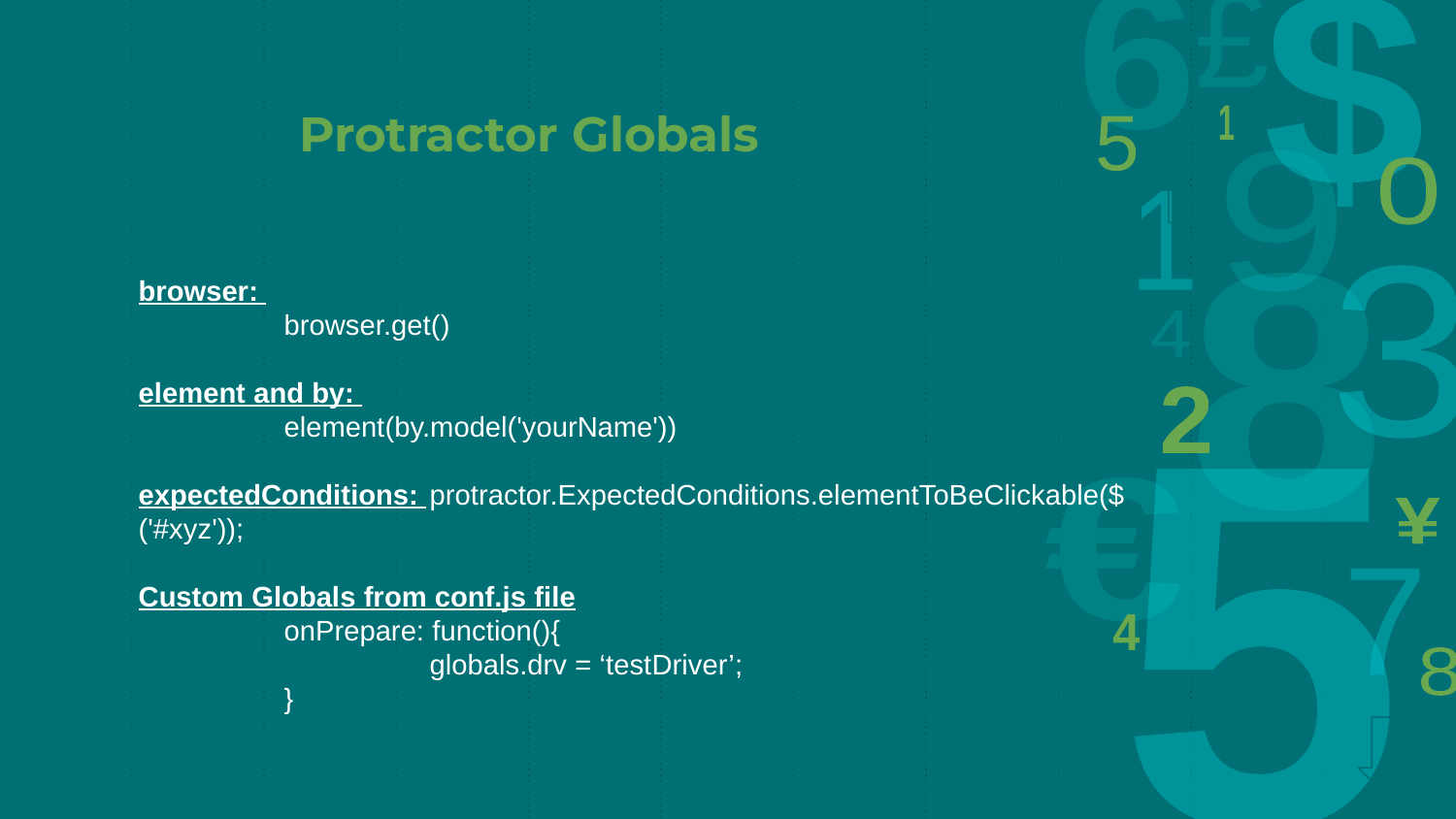

Protractor Globals
browser:
	browser.get()

element and by:
	element(by.model('yourName'))

expectedConditions: 	protractor.ExpectedConditions.elementToBeClickable($('#xyz'));

Custom Globals from conf.js file
	onPrepare: function(){
		globals.drv = ‘testDriver’;
	}